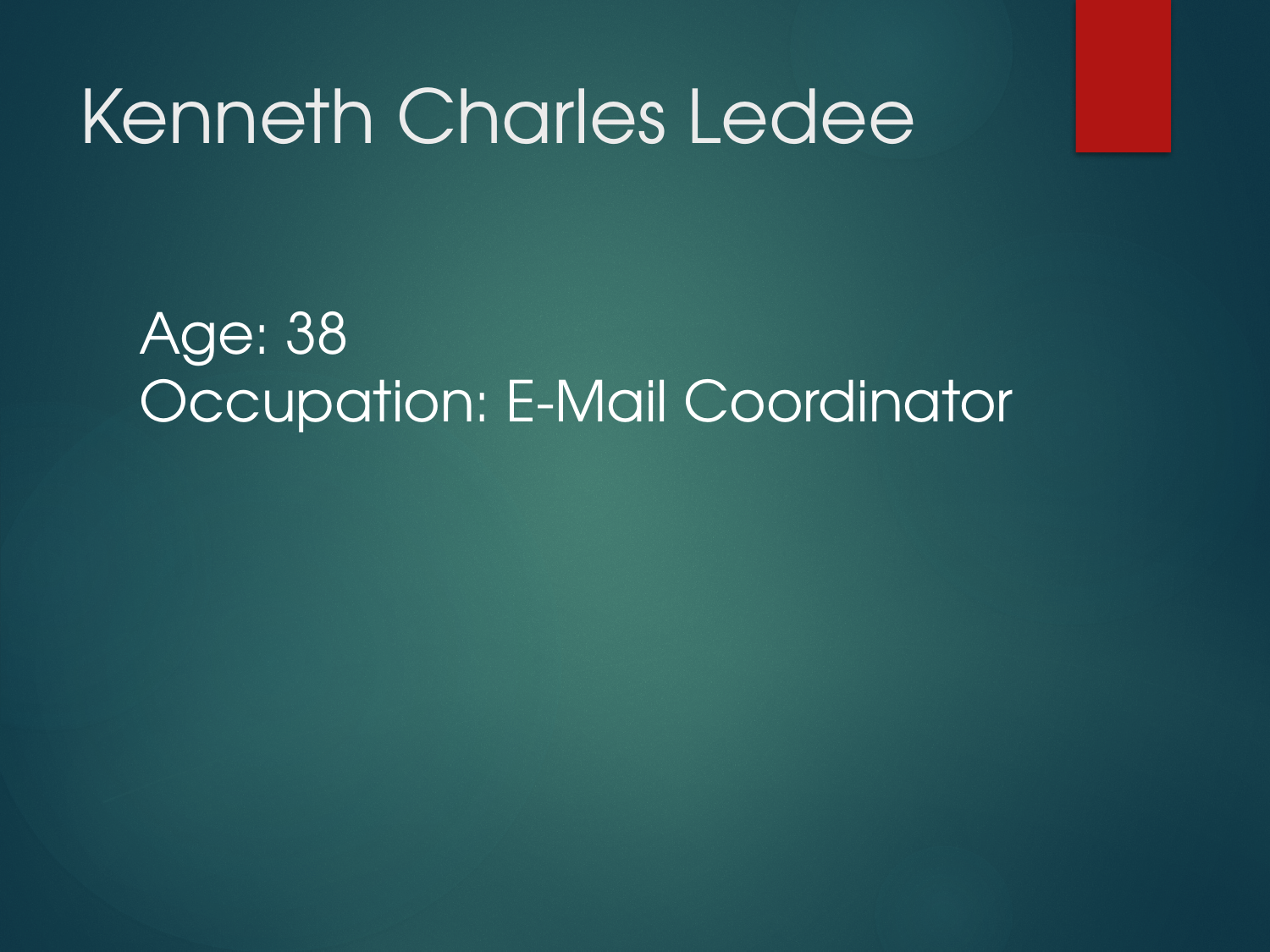

# Kenneth Charles Ledee

Age: 38
Occupation: E-Mail Coordinator